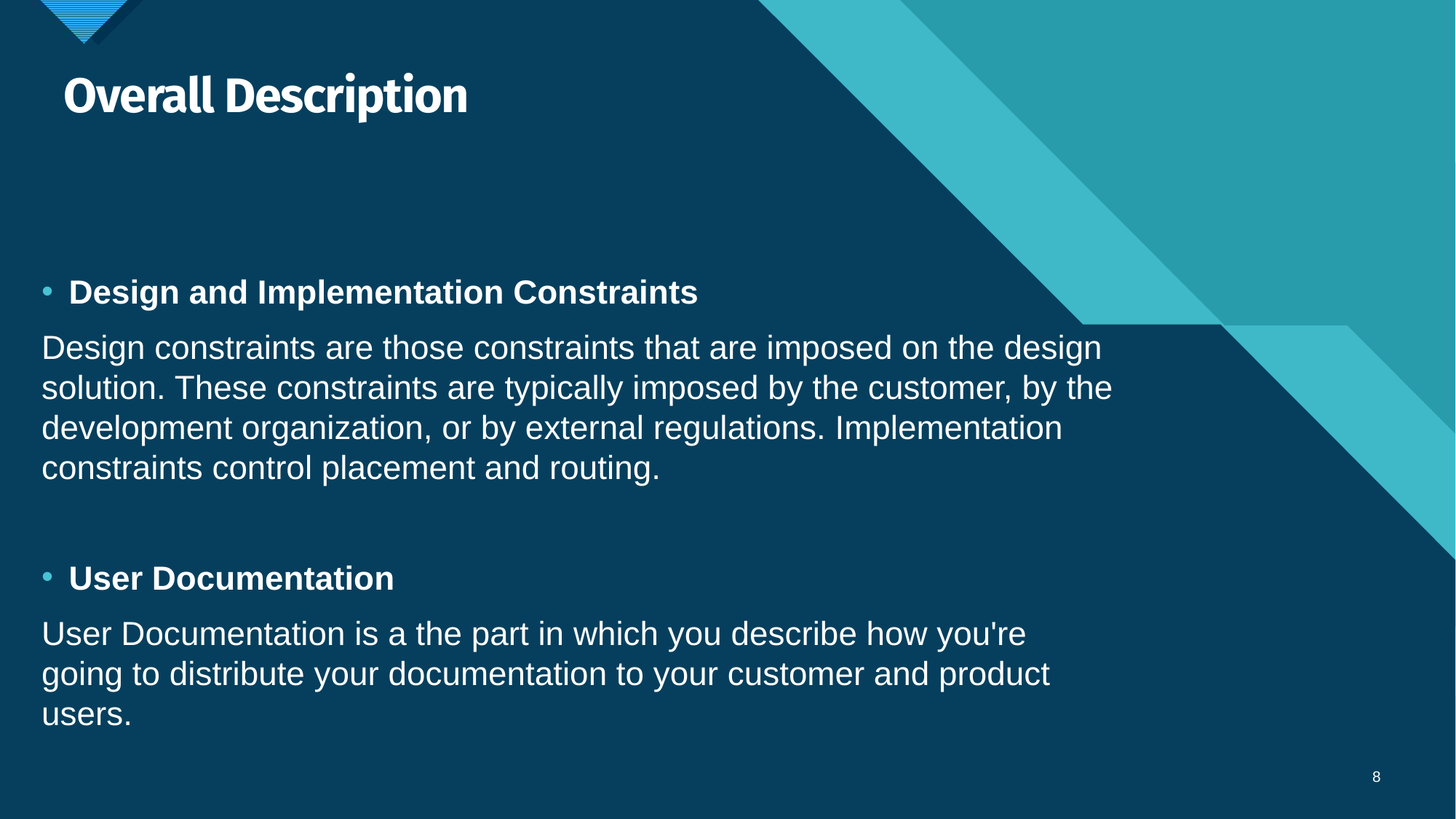

# Overall Description
Design and Implementation Constraints
Design constraints are those constraints that are imposed on the design solution. These constraints are typically imposed by the customer, by the development organization, or by external regulations. Implementation constraints control placement and routing.

User Documentation
User Documentation is a the part in which you describe how you're going to distribute your documentation to your customer and product users.
8